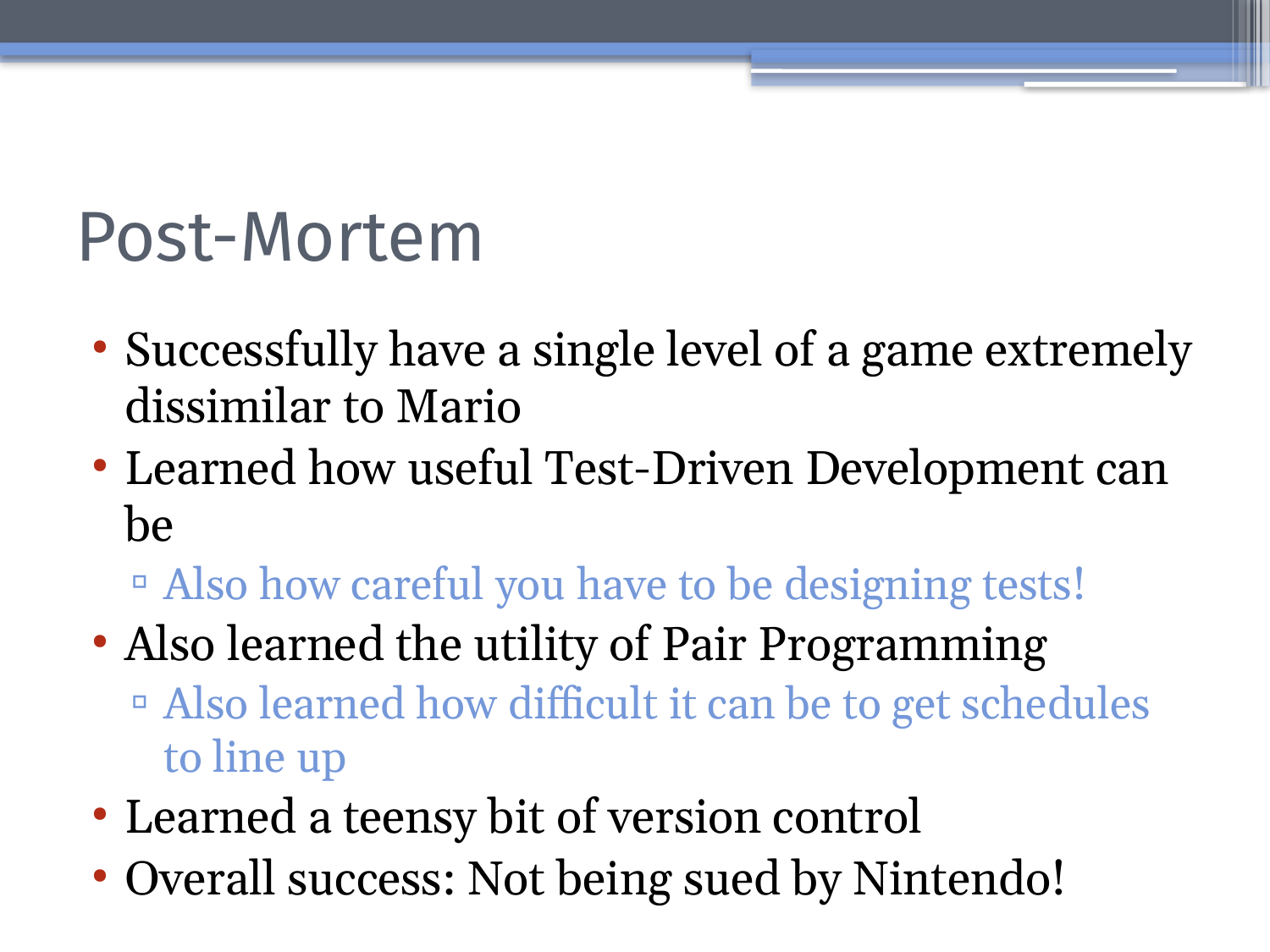

# Post-Mortem
Successfully have a single level of a game extremely dissimilar to Mario
Learned how useful Test-Driven Development can be
Also how careful you have to be designing tests!
Also learned the utility of Pair Programming
Also learned how difficult it can be to get schedules to line up
Learned a teensy bit of version control
Overall success: Not being sued by Nintendo!